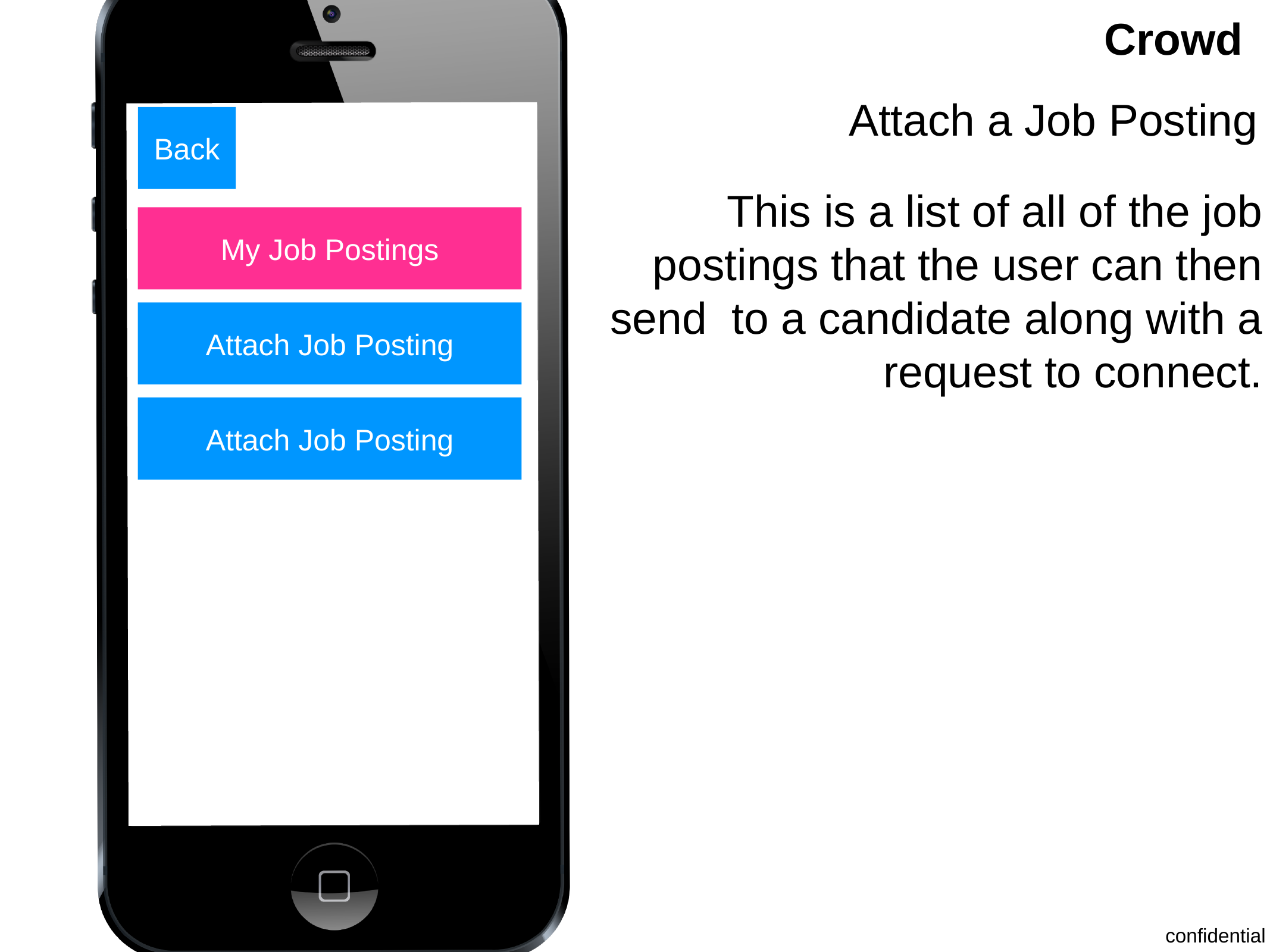

Attach a Job Posting
Back
This is a list of all of the job postings that the user can then send  to a candidate along with a request to connect.
My Job Postings
Attach Job Posting
Attach Job Posting